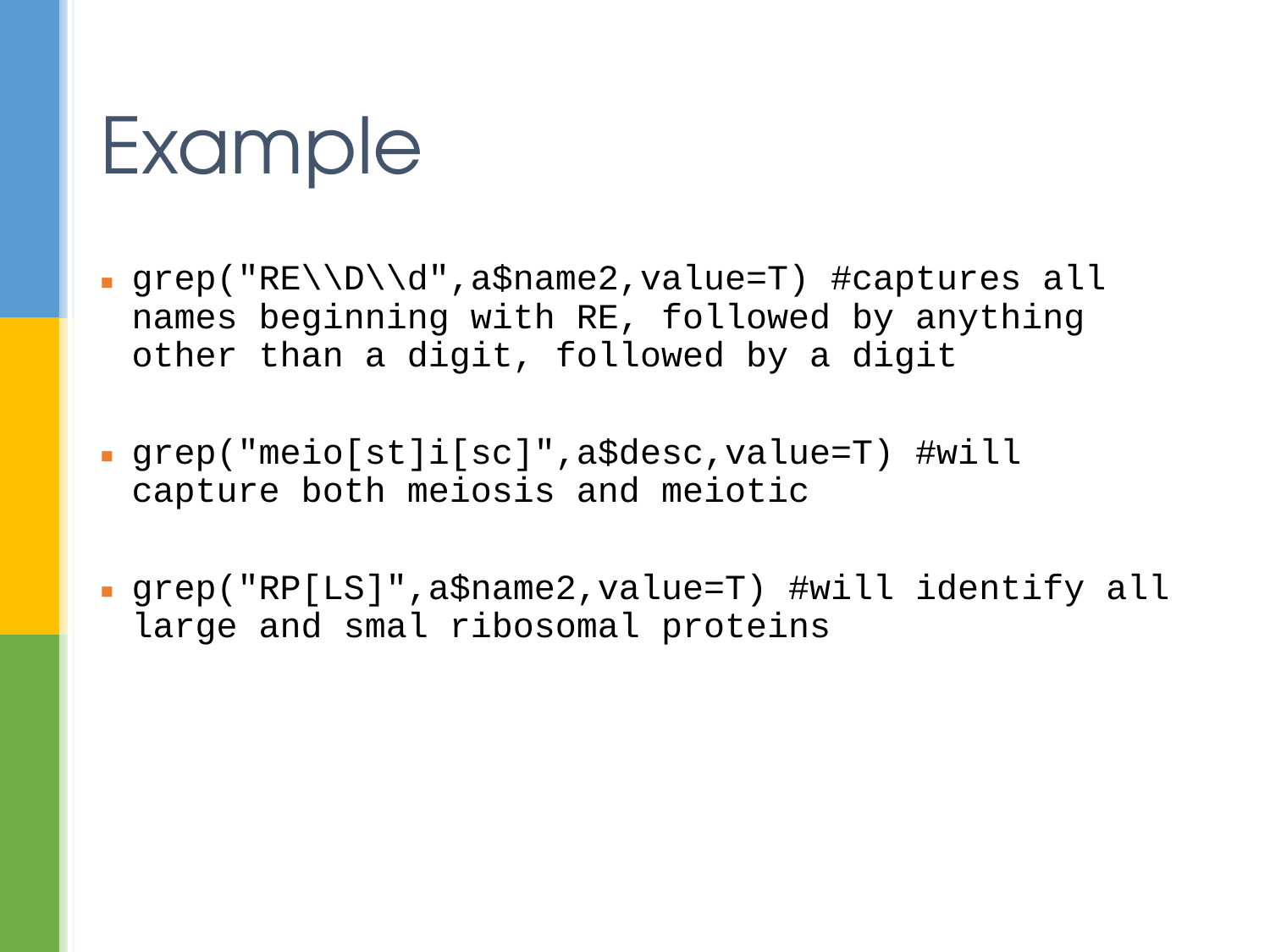

# Example
grep("RE\\D\\d",a$name2,value=T) #captures all names beginning with RE, followed by anything other than a digit, followed by a digit

grep("meio[st]i[sc]",a$desc,value=T) #will capture both meiosis and meiotic

grep("RP[LS]",a$name2,value=T) #will identify all large and smal ribosomal proteins